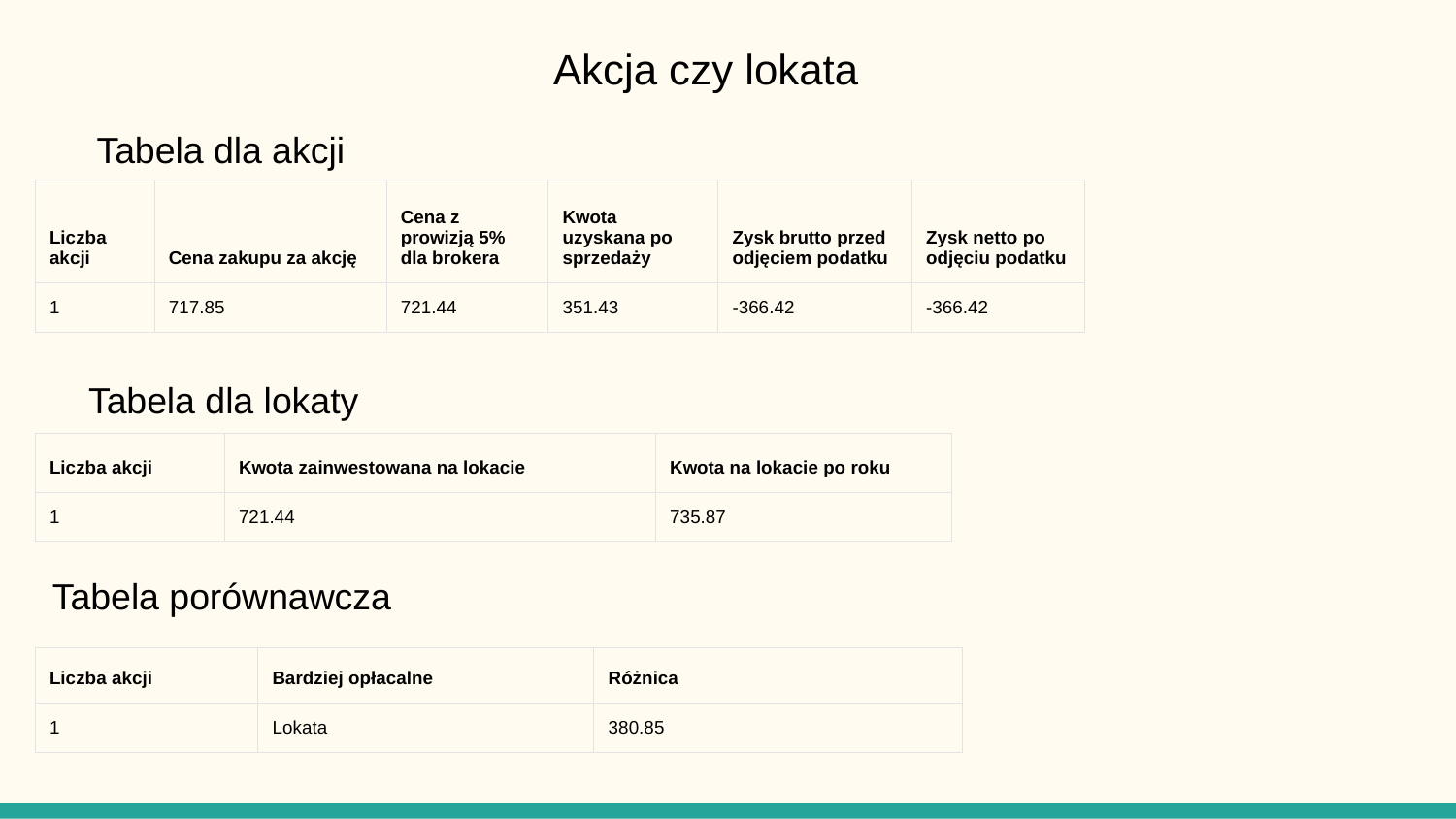

Akcja czy lokata
Tabela dla akcji
| Liczba akcji | Cena zakupu za akcję | Cena z prowizją 5% dla brokera | Kwota uzyskana po sprzedaży | Zysk brutto przed odjęciem podatku | Zysk netto po odjęciu podatku |
| --- | --- | --- | --- | --- | --- |
| 1 | 717.85 | 721.44 | 351.43 | -366.42 | -366.42 |
Tabela dla lokaty
| Liczba akcji | Kwota zainwestowana na lokacie | Kwota na lokacie po roku |
| --- | --- | --- |
| 1 | 721.44 | 735.87 |
Tabela porównawcza
| Liczba akcji | Bardziej opłacalne | Różnica |
| --- | --- | --- |
| 1 | Lokata | 380.85 |